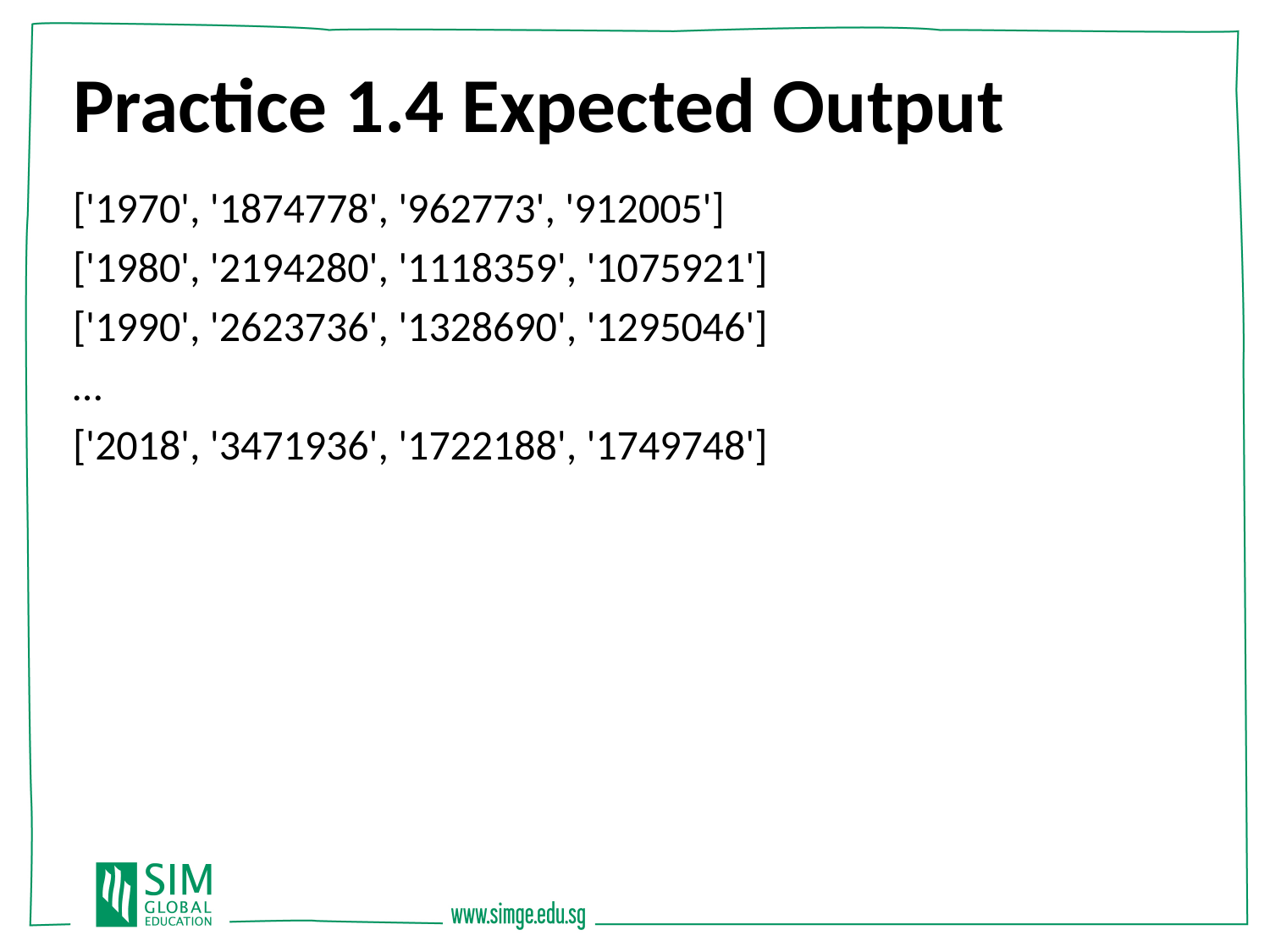

Practice 1.4 Expected Output
['1970', '1874778', '962773', '912005']
['1980', '2194280', '1118359', '1075921']
['1990', '2623736', '1328690', '1295046']
…
['2018', '3471936', '1722188', '1749748']